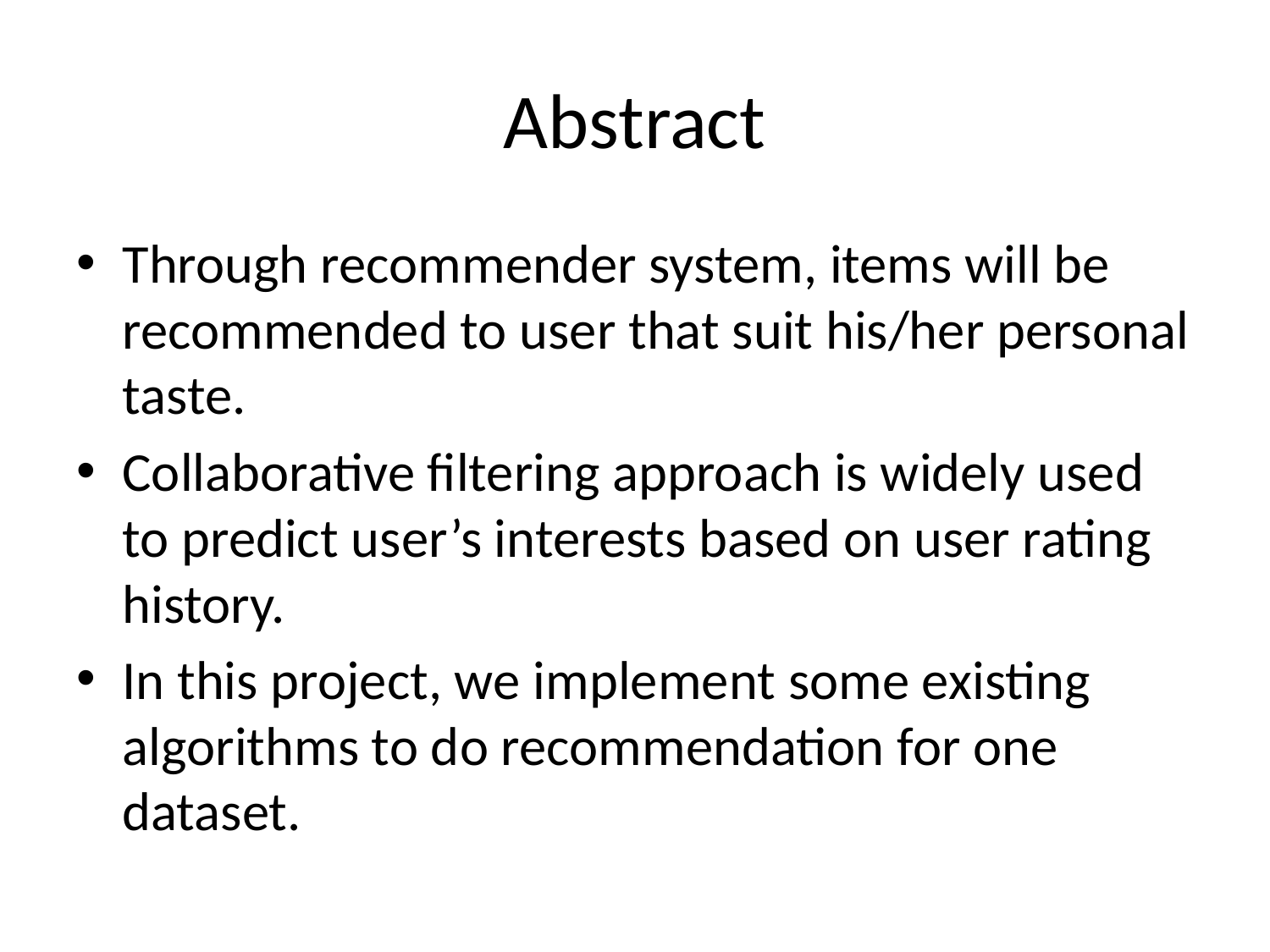

# Abstract
Through recommender system, items will be recommended to user that suit his/her personal taste.
Collaborative filtering approach is widely used to predict user’s interests based on user rating history.
In this project, we implement some existing algorithms to do recommendation for one dataset.